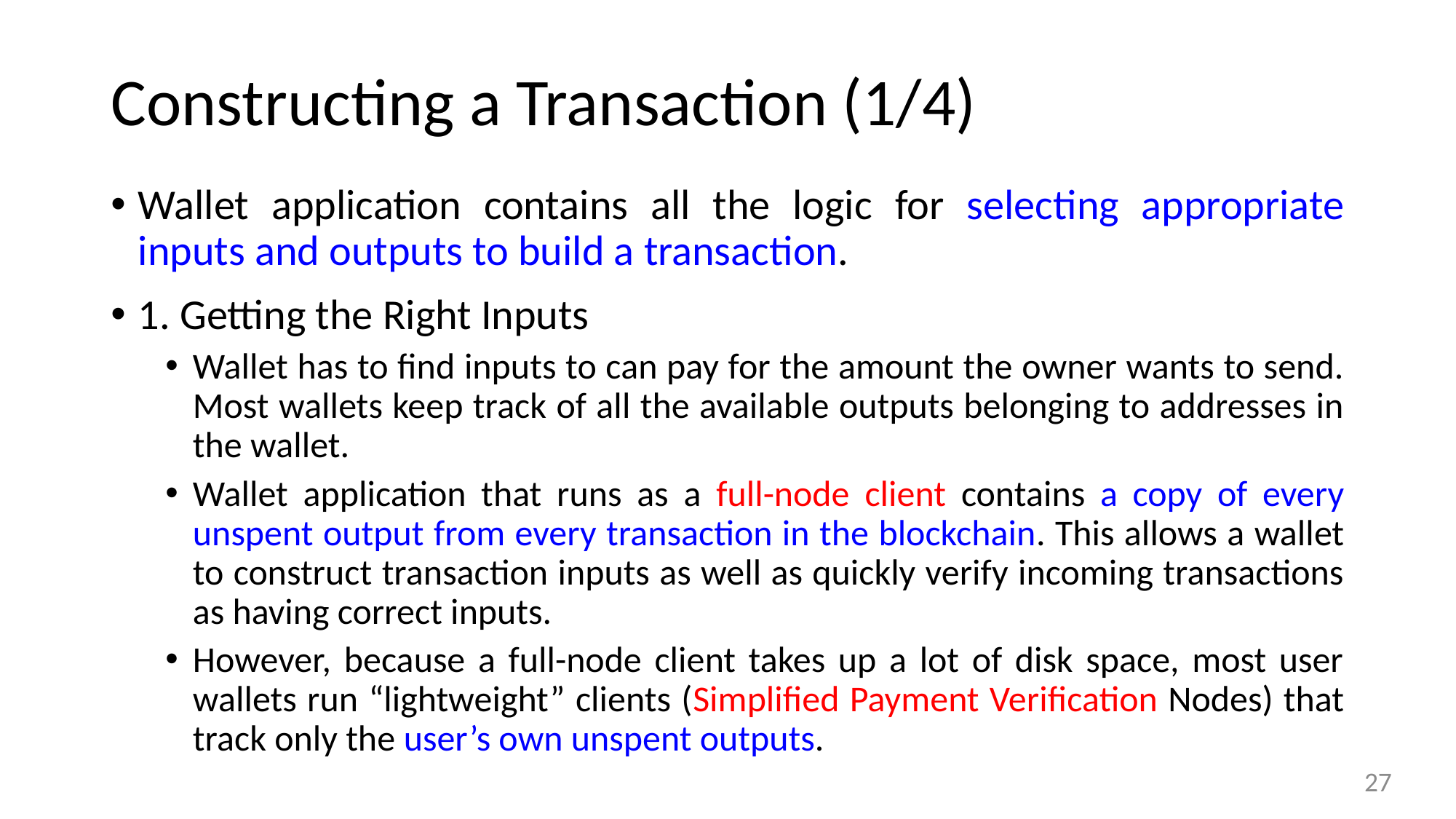

# Constructing a Transaction (1/4)
Wallet application contains all the logic for selecting appropriate inputs and outputs to build a transaction.
1. Getting the Right Inputs
Wallet has to find inputs to can pay for the amount the owner wants to send. Most wallets keep track of all the available outputs belonging to addresses in the wallet.
Wallet application that runs as a full-node client contains a copy of every unspent output from every transaction in the blockchain. This allows a wallet to construct transaction inputs as well as quickly verify incoming transactions as having correct inputs.
However, because a full-node client takes up a lot of disk space, most user wallets run “lightweight” clients (Simplified Payment Verification Nodes) that track only the user’s own unspent outputs.
27